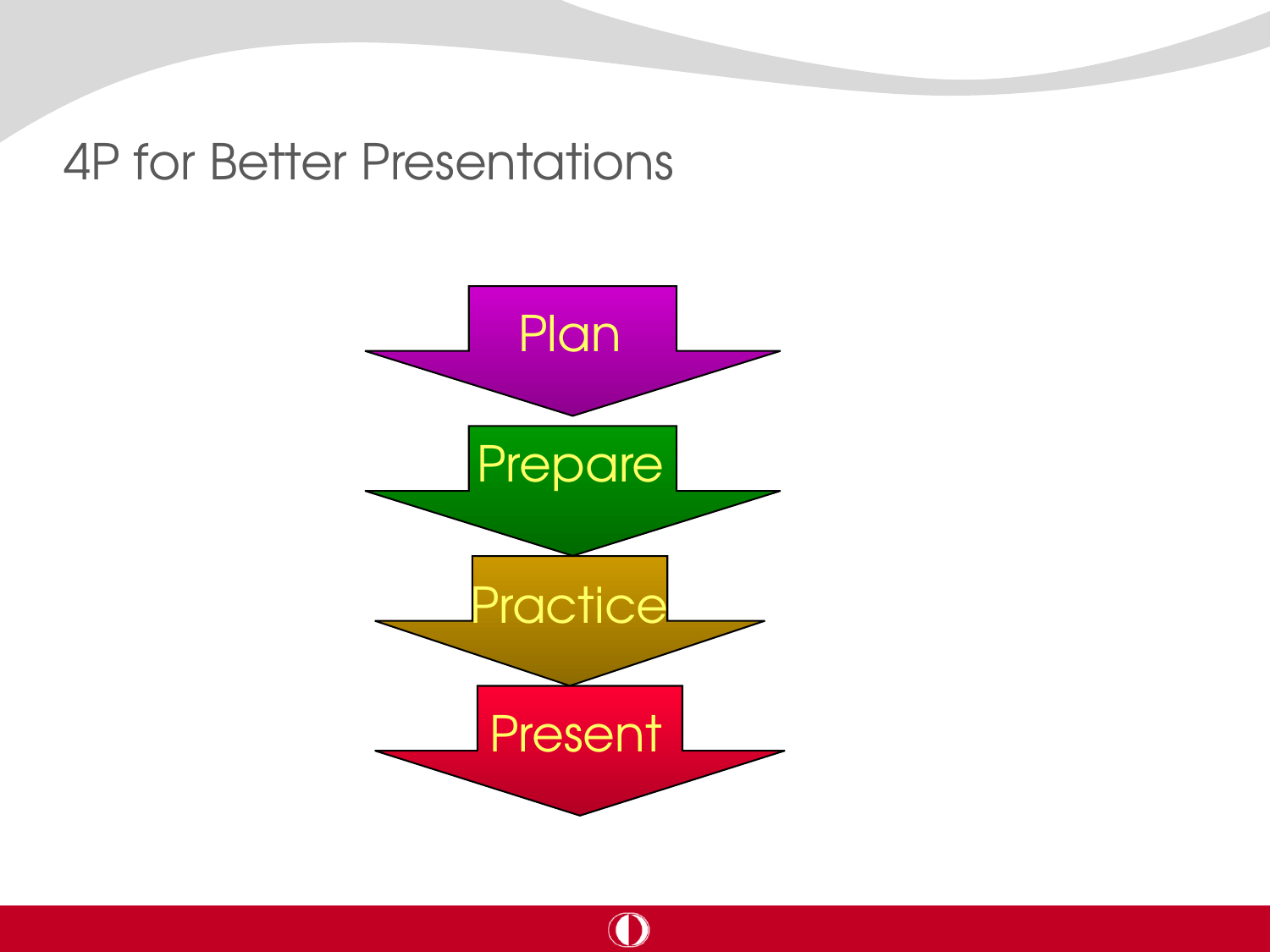

4P for Better Presentations

Plan

Prepare

Practice

Present